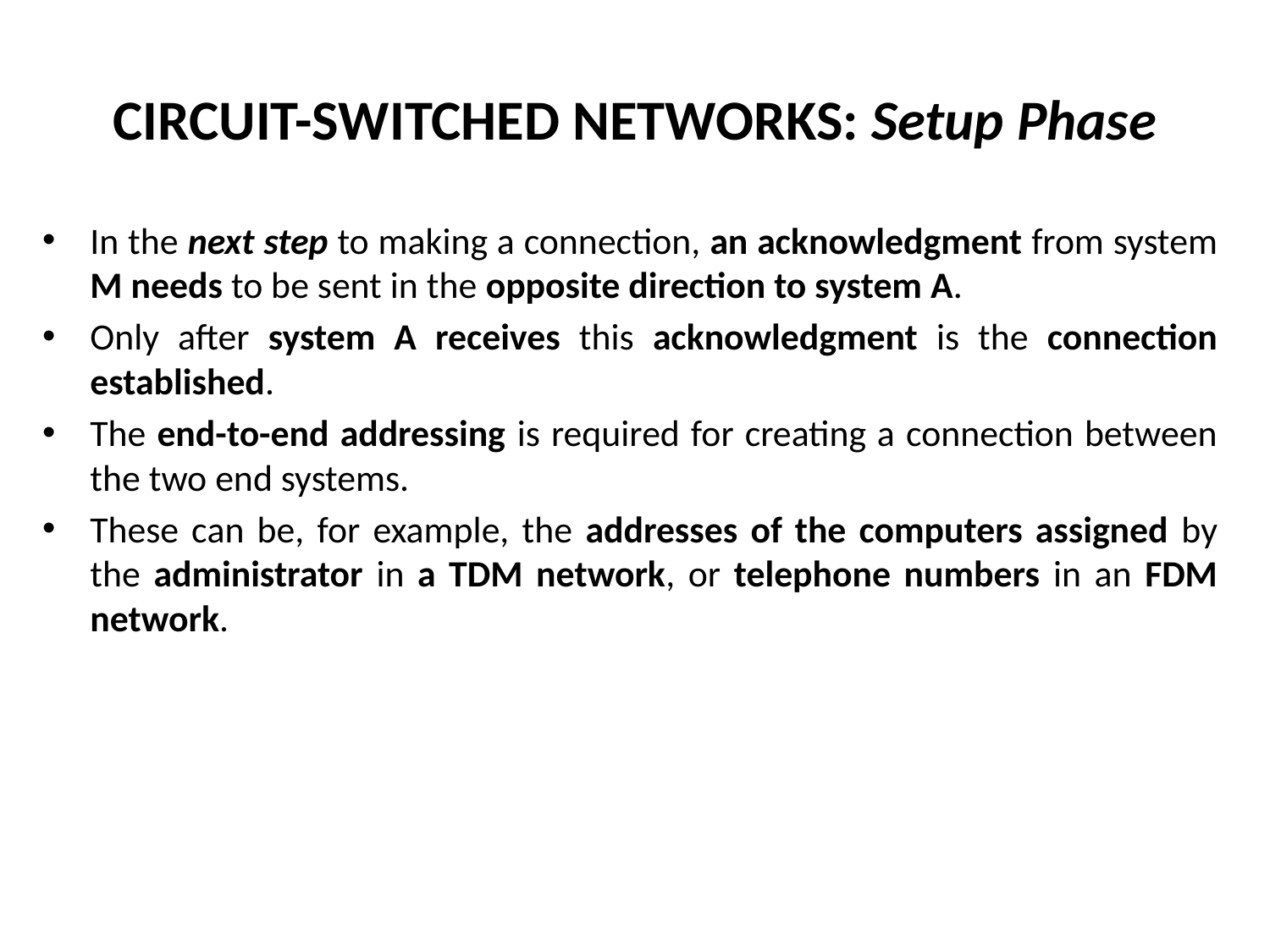

# CIRCUIT-SWITCHED NETWORKS: Setup Phase
In the next step to making a connection, an acknowledgment from system M needs to be sent in the opposite direction to system A.
Only after system A receives this acknowledgment is the connection established.
The end-to-end addressing is required for creating a connection between the two end systems.
These can be, for example, the addresses of the computers assigned by the administrator in a TDM network, or telephone numbers in an FDM network.